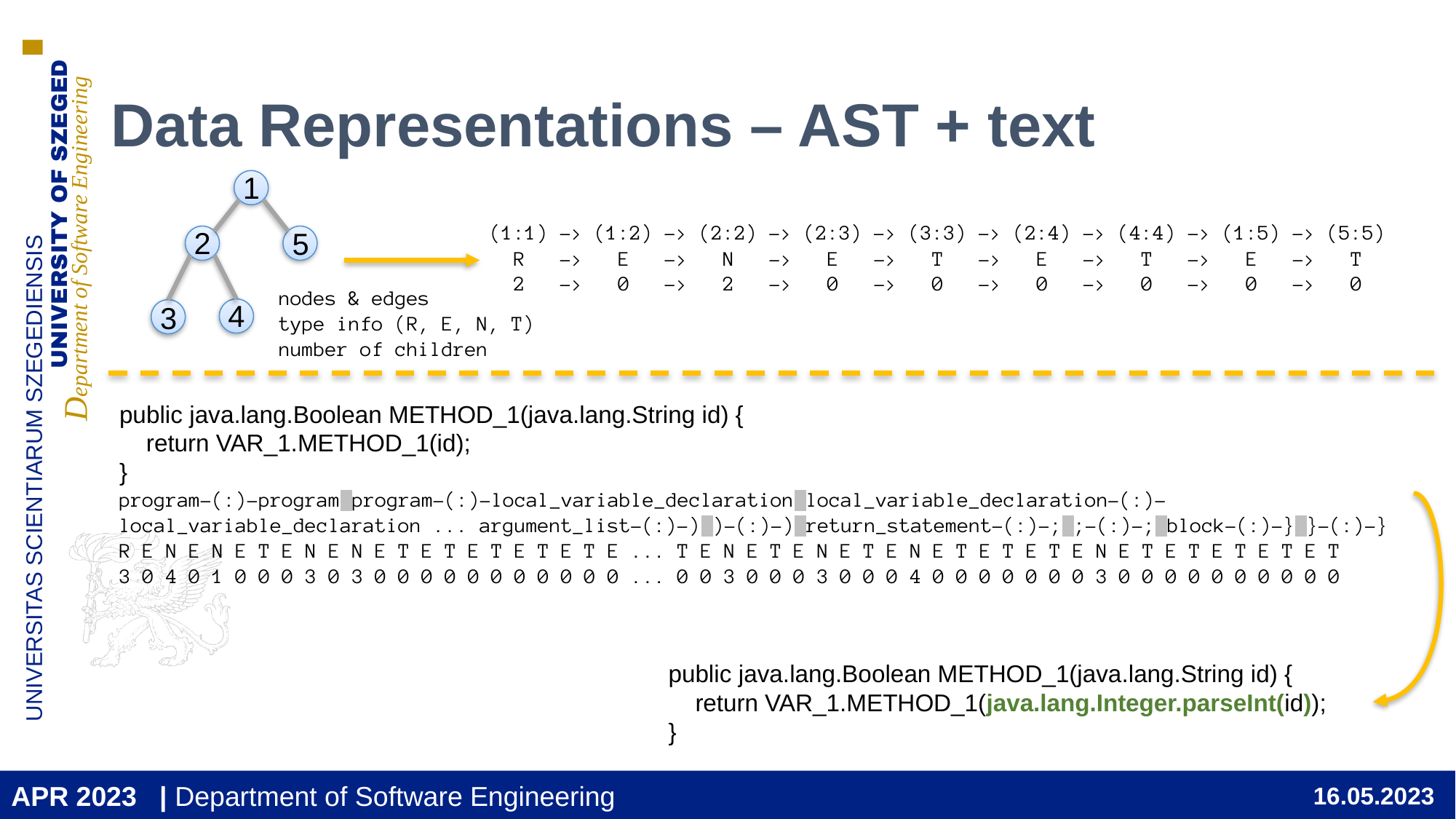

# Data Representations – AST + text
1

(1:1) -> (1:2) -> (2:2) -> (2:3) -> (3:3) -> (2:4) -> (4:4) -> (1:5) -> (5:5)
  R   ->   E   ->   N   ->   E   ->   T   ->   E   ->   T   ->   E   ->   T
  2   ->   0   ->   2   ->   0   ->   0   ->   0   ->   0   ->   0   ->   0
2
5

nodes & edges
type info (R, E, N, T)
number of children
4
3

public java.lang.Boolean METHOD_1(java.lang.String id) {
    return VAR_1.METHOD_1(id);
}
program-(:)-program program-(:)-local_variable_declaration local_variable_declaration-(:)-local_variable_declaration ... argument_list-(:)-) )-(:)-) return_statement-(:)-; ;-(:)-; block-(:)-} }-(:)-}
R E N E N E T E N E N E T E T E T E T E T E ... T E N E T E N E T E N E T E T E T E N E T E T E T E T E T
3 0 4 0 1 0 0 0 3 0 3 0 0 0 0 0 0 0 0 0 0 0 ... 0 0 3 0 0 0 3 0 0 0 4 0 0 0 0 0 0 0 3 0 0 0 0 0 0 0 0 0 0
public java.lang.Boolean METHOD_1(java.lang.String id) {
    return VAR_1.METHOD_1(java.lang.Integer.parseInt(id));
}
APR 2023   | Department of Software Engineering
16.05.2023